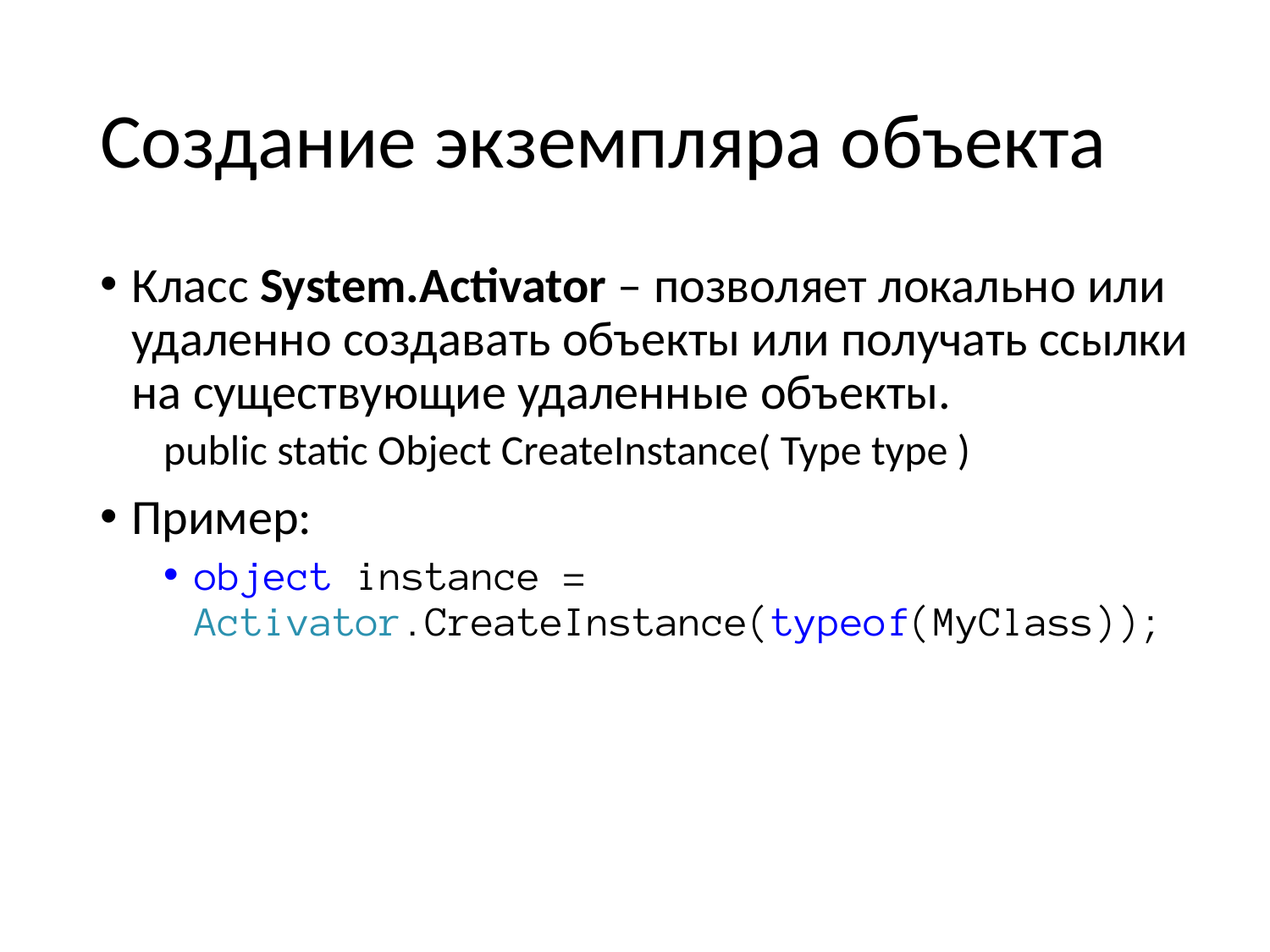

# Создание экземпляра объекта
Класс System.Activator – позволяет локально или удаленно создавать объекты или получать ссылки на существующие удаленные объекты.
public static Object CreateInstance( Type type )
Пример:
object instance = Activator.CreateInstance(typeof(MyClass));